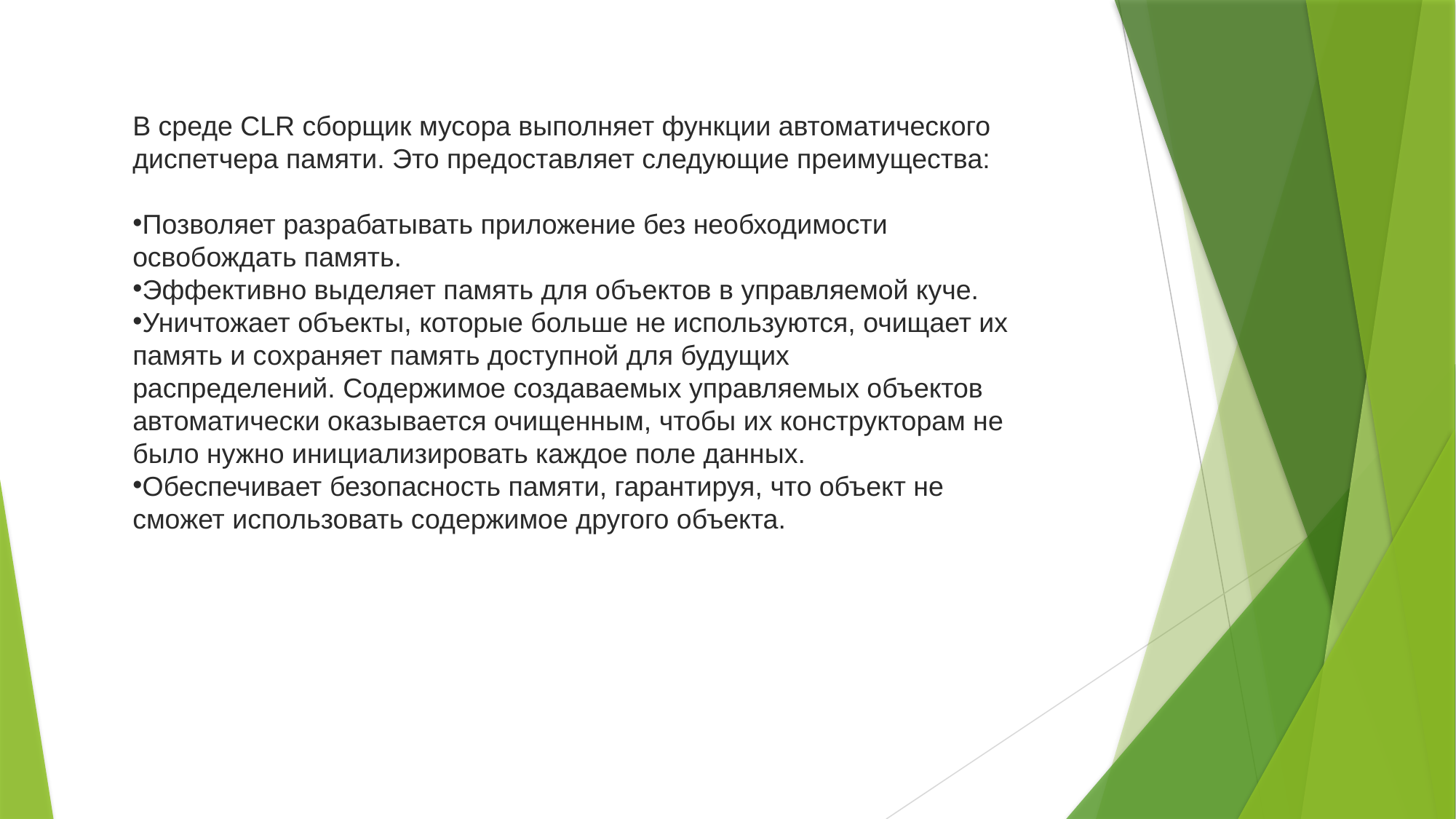

В среде CLR сборщик мусора выполняет функции автоматического диспетчера памяти. Это предоставляет следующие преимущества:

Позволяет разрабатывать приложение без необходимости освобождать память.
Эффективно выделяет память для объектов в управляемой куче.
Уничтожает объекты, которые больше не используются, очищает их память и сохраняет память доступной для будущих распределений. Содержимое создаваемых управляемых объектов автоматически оказывается очищенным, чтобы их конструкторам не было нужно инициализировать каждое поле данных.
Обеспечивает безопасность памяти, гарантируя, что объект не сможет использовать содержимое другого объекта.